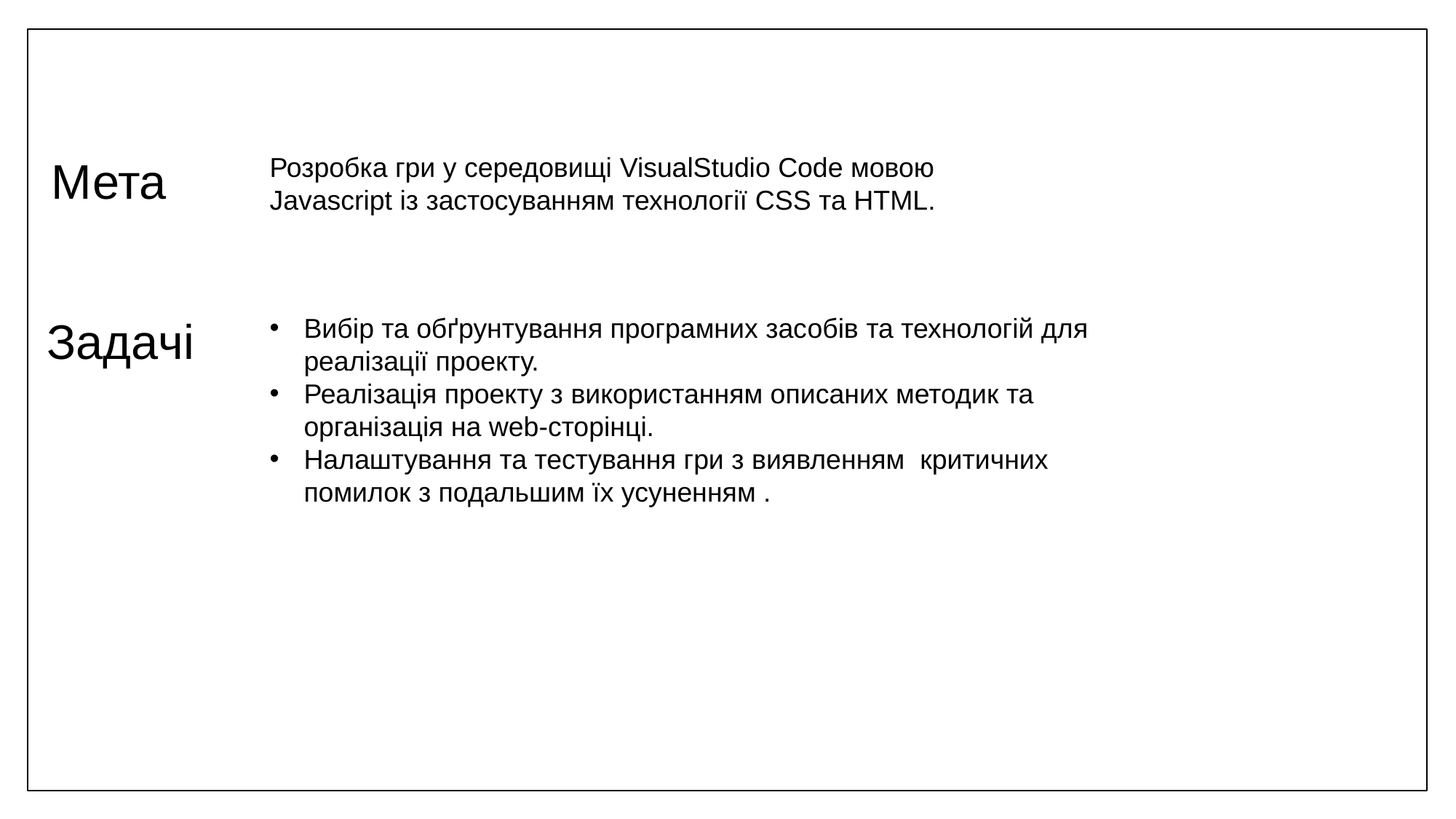

Мета
Розробка гри у середовищі VisualStudio Code мовою Javascript із застосуванням технології CSS та HTML.
Задачі
Вибір та обґрунтування програмних засобів та технологій для реалізації проекту.
Реалізація проекту з використанням описаних методик та організація на web-сторінці.
Налаштування та тестування гри з виявленням  критичних помилок з подальшим їх усуненням .